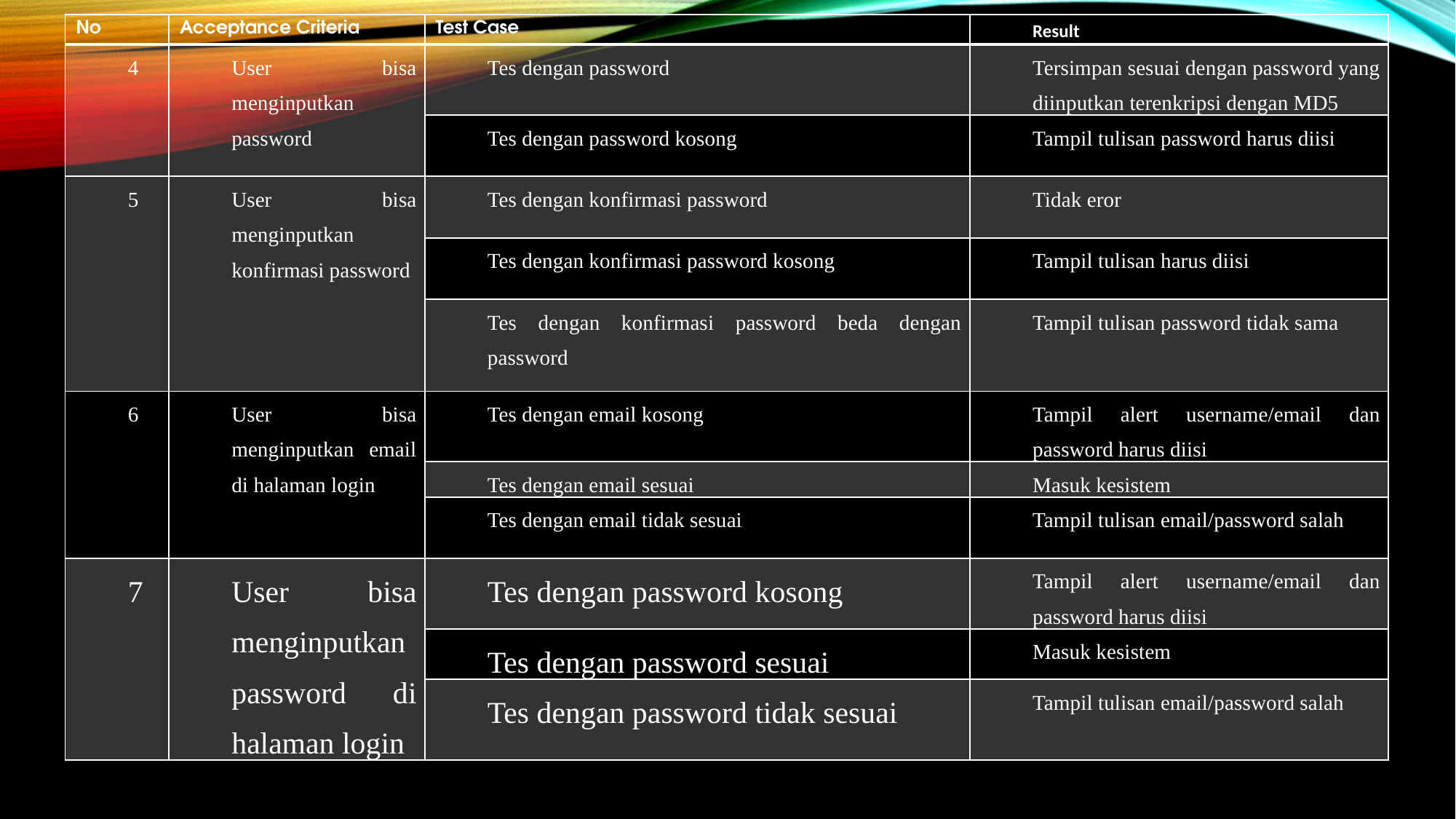

| No | Acceptance Criteria | Test Case | Result |
| --- | --- | --- | --- |
| 4 | User bisa menginputkan password | Tes dengan password | Tersimpan sesuai dengan password yang diinputkan terenkripsi dengan MD5 |
|  |  | Tes dengan password kosong | Tampil tulisan password harus diisi |
| 5 | User bisa menginputkan konfirmasi password | Tes dengan konfirmasi password | Tidak eror |
|  |  | Tes dengan konfirmasi password kosong | Tampil tulisan harus diisi |
|  |  | Tes dengan konfirmasi password beda dengan password | Tampil tulisan password tidak sama |
| 6 | User bisa menginputkan email di halaman login | Tes dengan email kosong | Tampil alert username/email dan password harus diisi |
|  |  | Tes dengan email sesuai | Masuk kesistem |
|  |  | Tes dengan email tidak sesuai | Tampil tulisan email/password salah |
| 7 | User bisa menginputkan password di halaman login | Tes dengan password kosong | Tampil alert username/email dan password harus diisi |
|  |  | Tes dengan password sesuai | Masuk kesistem |
|  |  | Tes dengan password tidak sesuai | Tampil tulisan email/password salah |